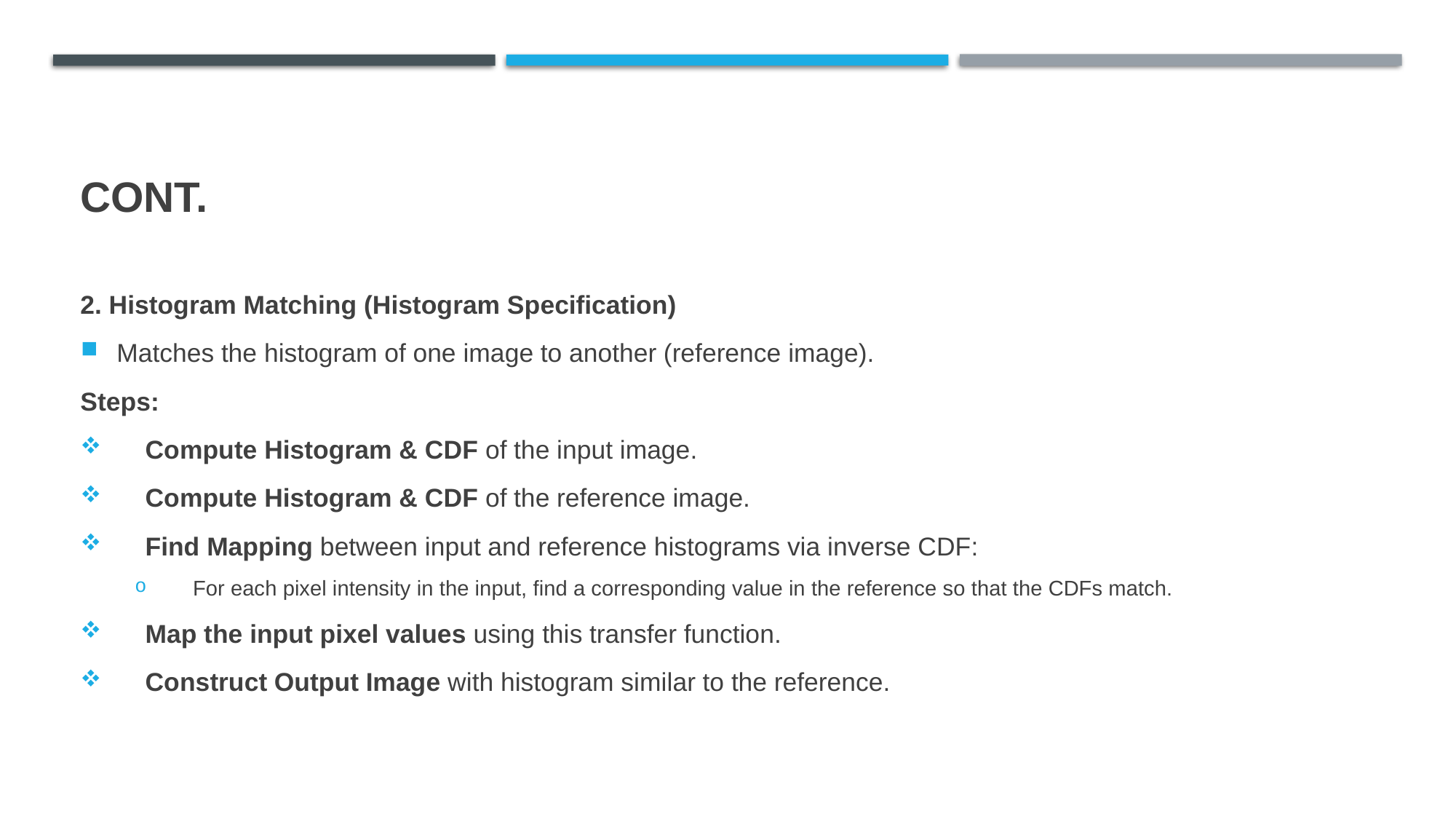

# CONT.
2. Histogram Matching (Histogram Specification)
Matches the histogram of one image to another (reference image).
Steps:
    Compute Histogram & CDF of the input image.
    Compute Histogram & CDF of the reference image.
    Find Mapping between input and reference histograms via inverse CDF:
    For each pixel intensity in the input, find a corresponding value in the reference so that the CDFs match.
    Map the input pixel values using this transfer function.
    Construct Output Image with histogram similar to the reference.